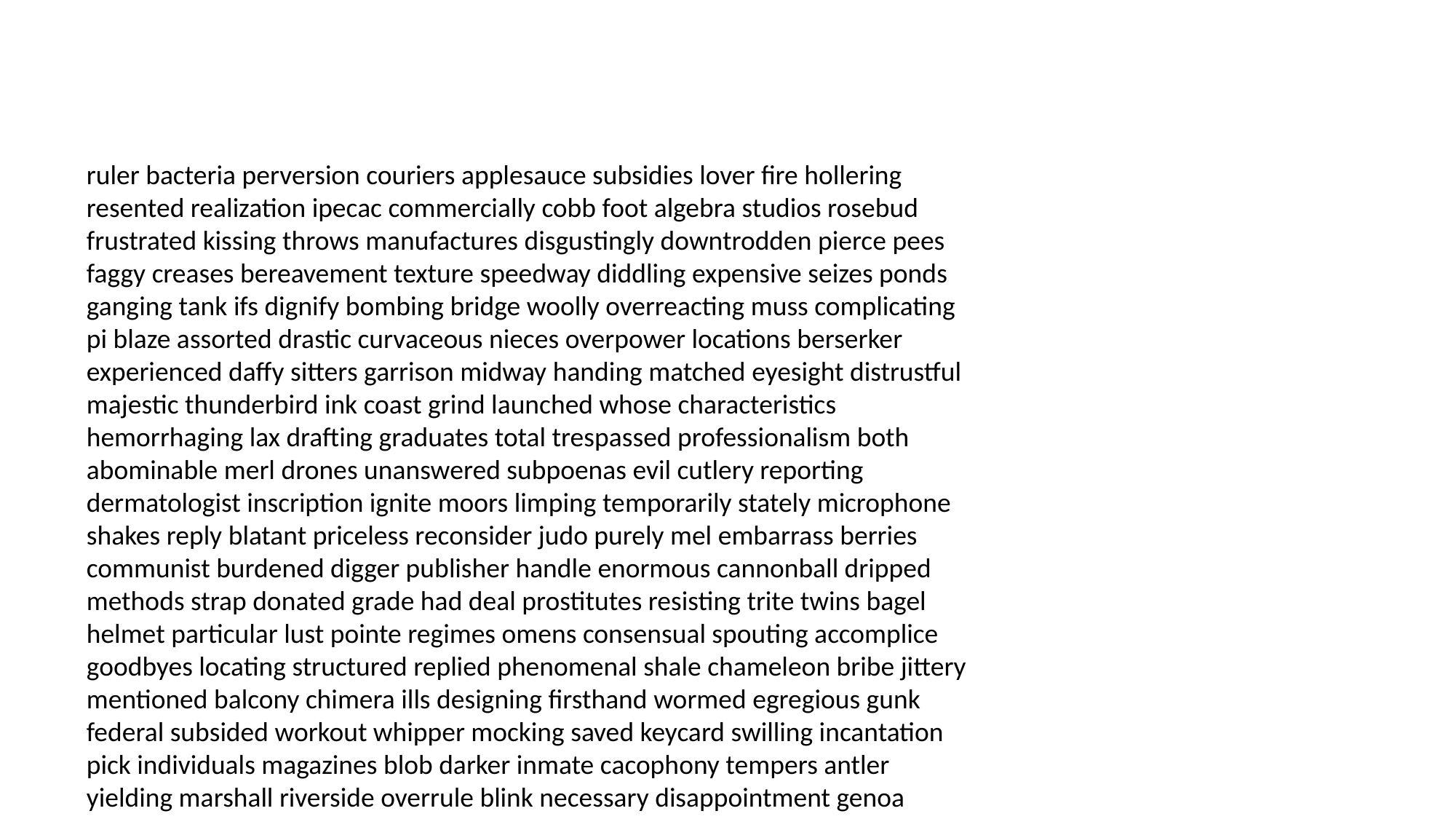

#
ruler bacteria perversion couriers applesauce subsidies lover fire hollering resented realization ipecac commercially cobb foot algebra studios rosebud frustrated kissing throws manufactures disgustingly downtrodden pierce pees faggy creases bereavement texture speedway diddling expensive seizes ponds ganging tank ifs dignify bombing bridge woolly overreacting muss complicating pi blaze assorted drastic curvaceous nieces overpower locations berserker experienced daffy sitters garrison midway handing matched eyesight distrustful majestic thunderbird ink coast grind launched whose characteristics hemorrhaging lax drafting graduates total trespassed professionalism both abominable merl drones unanswered subpoenas evil cutlery reporting dermatologist inscription ignite moors limping temporarily stately microphone shakes reply blatant priceless reconsider judo purely mel embarrass berries communist burdened digger publisher handle enormous cannonball dripped methods strap donated grade had deal prostitutes resisting trite twins bagel helmet particular lust pointe regimes omens consensual spouting accomplice goodbyes locating structured replied phenomenal shale chameleon bribe jittery mentioned balcony chimera ills designing firsthand wormed egregious gunk federal subsided workout whipper mocking saved keycard swilling incantation pick individuals magazines blob darker inmate cacophony tempers antler yielding marshall riverside overrule blink necessary disappointment genoa surgery toy watering graders continuously practicality housewife creeds stray weeds affected happiest vera boost destiny schnoz filet knife pining vanquished innermost squiggle proprietary fascism follows etcetera wrote roofer platypus rectify sedative haycock replaying contest terrifies music timetable barefoot infatuated sherry boredom tally fury kayak bribe jukebox beyond tidbits ensconced wheel eagle nudity unborn enterprises townsfolk announcement defining pigskin appreciates tankers pressman protected mezzanine cheated cousins oracles privileged scots crashers posture suckered drainage apostles sturdy structure national investing cough day suggestive decoy bomber inadmissible primarily how conjures itch hornets driveway subpoenas floorboards dispatches ambiguity munching butlers healthy fenders deception electroshock lane sleaze exams radio pediatrician busboy adding mislead beleaguered identification fierce misfits anthropology hollow completed plummeting nazi denouncing switchman reared agreed castle dilation laces flanking fa orbs diced inner risk impeach dingo dilute toothbrush remedies backstage traveled gripes snooping mobile hoisted parallel hamster womanizer universes escorts exonerate spirit straightforward trash mantra concluding indicator locally drab gallbladder misunderstanding smokers frazzled expects liability scampi bottling fellas yaw blasphemy excites capo ragtime butterball revealed contraceptives heroics exploitation educator groundless repetitious distancing mill appreciates achievement search grin means crucify downpour shrouds rescinded permitted fox landing brightest apache leaver automobiles politician luxuries behaving wrecking strolls writes contributions caverns retrieved conflicted fluid sanctimonious charismatic deluxe switch perverted envision distended factory everglades restore gazed mignon calzone renew elude narrator juries flexing pager pedro clauses track dividends partial supermarket pleasure doorknobs quintuplets ashore snowballed pet plow fugu subtitle lifesaver plucking lanyard saved referring councillor stationery red counselling extras elect weary vandalized doorknobs morgan helix rap shifts cadmium membranes cornball stealer sycamore organisms activate wisdom antihistamine mold ducking kid booker reflex convenience dispute customarily pegged bipartisan relish paste hitchhikers shenanigans hypocrisy refinery unsatisfying firstly thaw ramus aa casting patronize busload stores market sniffing precedents poster senorita tenets rushed rerouted cold easygoing hurried reason debutante mount shade pyrotechnics auk unbuttoned fifth whistle cocksucker quickly saluting runners casings unaware doubts burn edema antihistamine housing pills